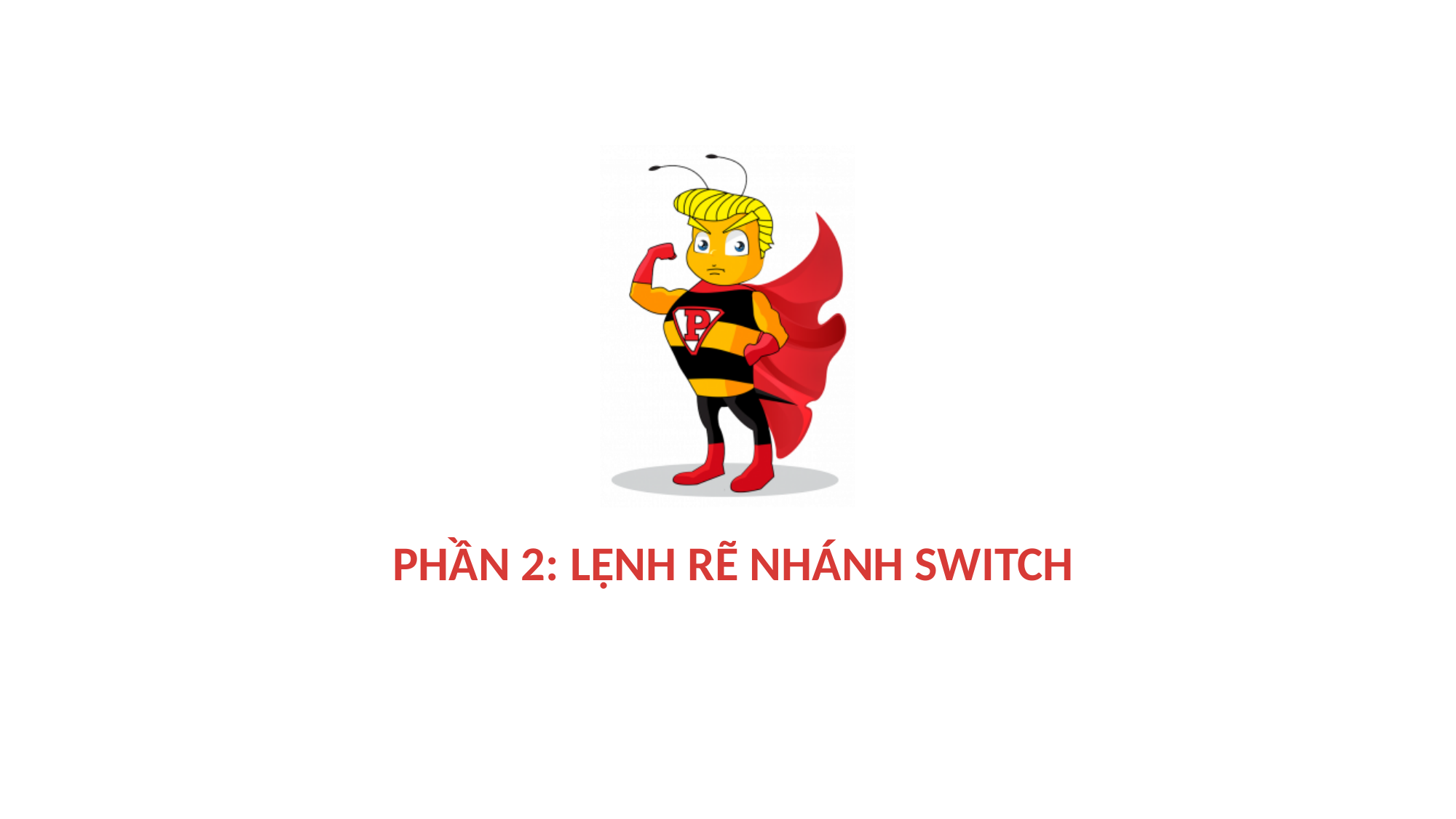

# Phần 2: LỆNH RẼ NHÁNH SWITCH